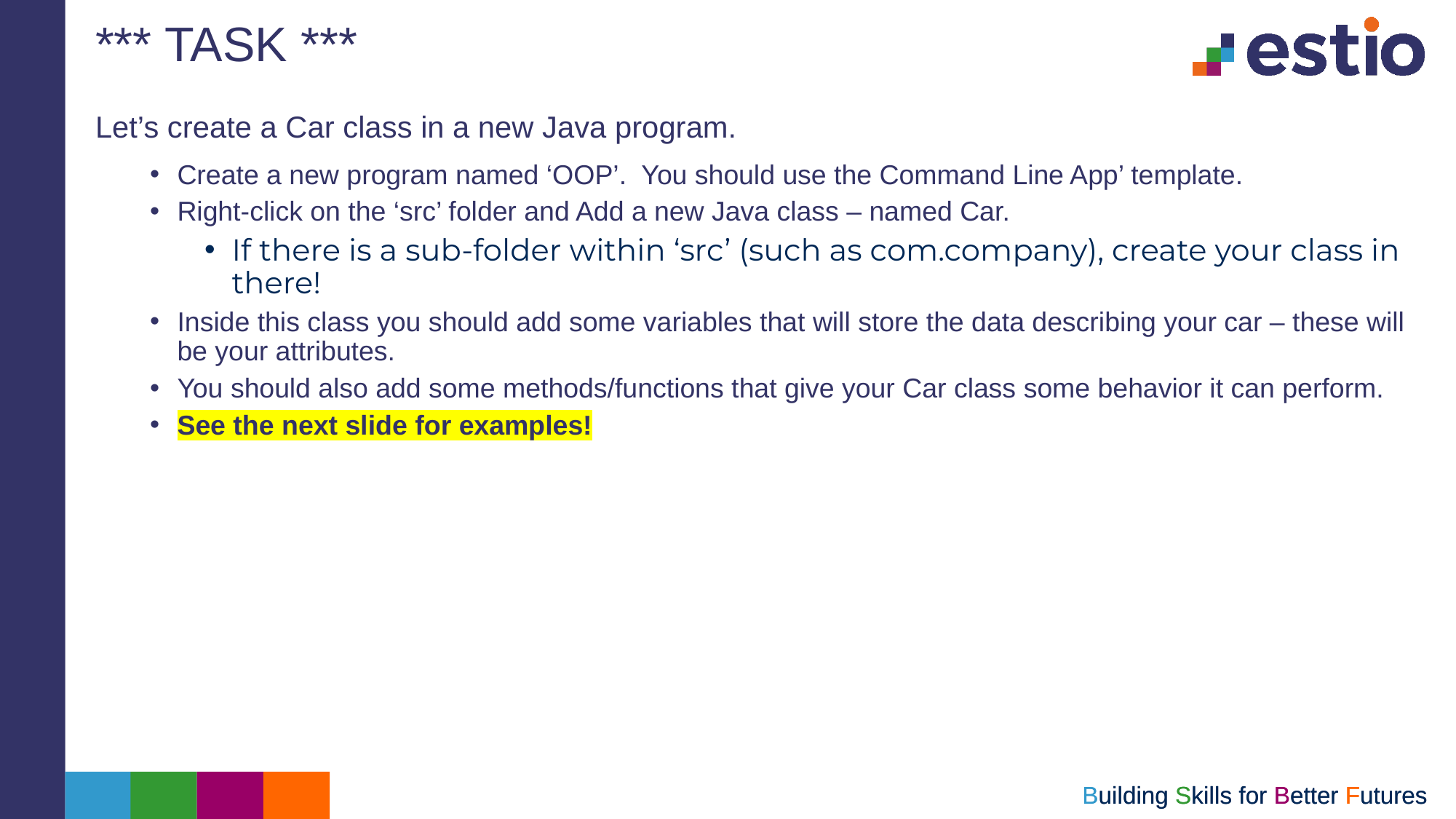

# *** TASK ***
Let’s create a Car class in a new Java program.
Create a new program named ‘OOP’.  You should use the Command Line App’ template.
Right-click on the ‘src’ folder and Add a new Java class – named Car.
If there is a sub-folder within ‘src’ (such as com.company), create your class in there!
Inside this class you should add some variables that will store the data describing your car – these will be your attributes.
You should also add some methods/functions that give your Car class some behavior it can perform.
See the next slide for examples!